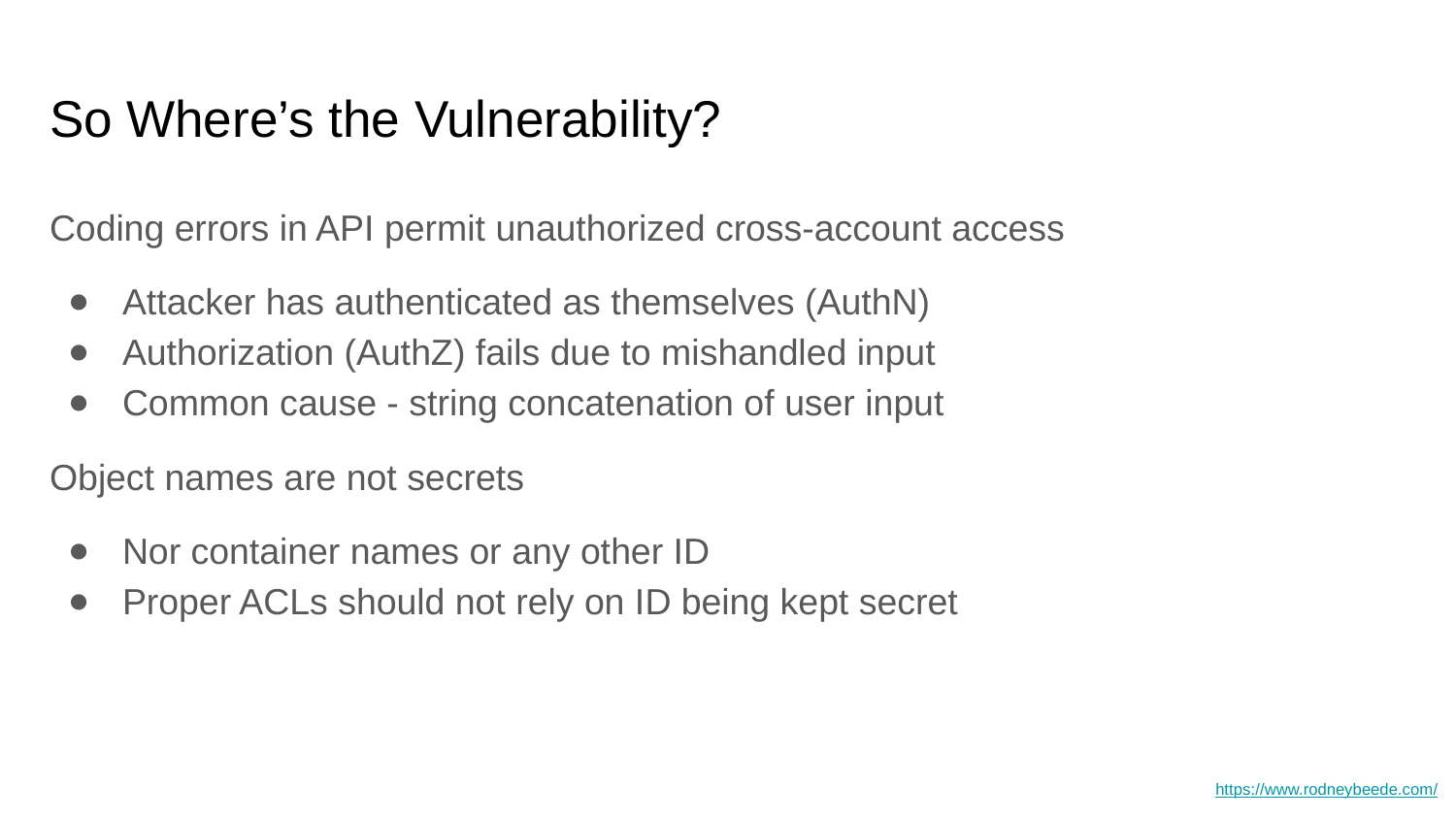

# So Where’s the Vulnerability?
Coding errors in API permit unauthorized cross-account access
Attacker has authenticated as themselves (AuthN)
Authorization (AuthZ) fails due to mishandled input
Common cause - string concatenation of user input
Object names are not secrets
Nor container names or any other ID
Proper ACLs should not rely on ID being kept secret